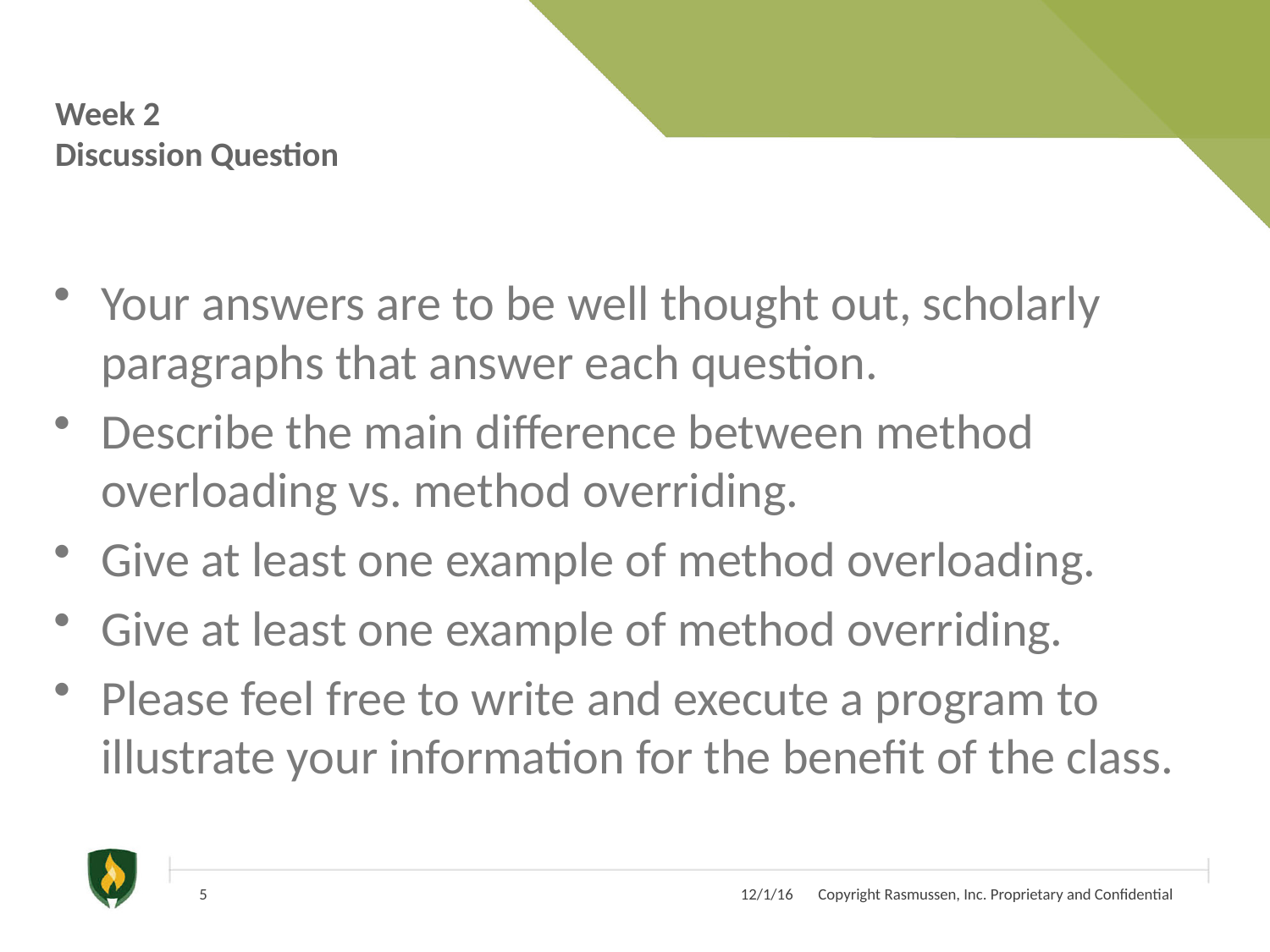

# Week 2 Discussion Question
Your answers are to be well thought out, scholarly paragraphs that answer each question.
Describe the main difference between method overloading vs. method overriding.
Give at least one example of method overloading.
Give at least one example of method overriding.
Please feel free to write and execute a program to illustrate your information for the benefit of the class.

5
 12/1/16       Copyright Rasmussen, Inc. Proprietary and Confidential